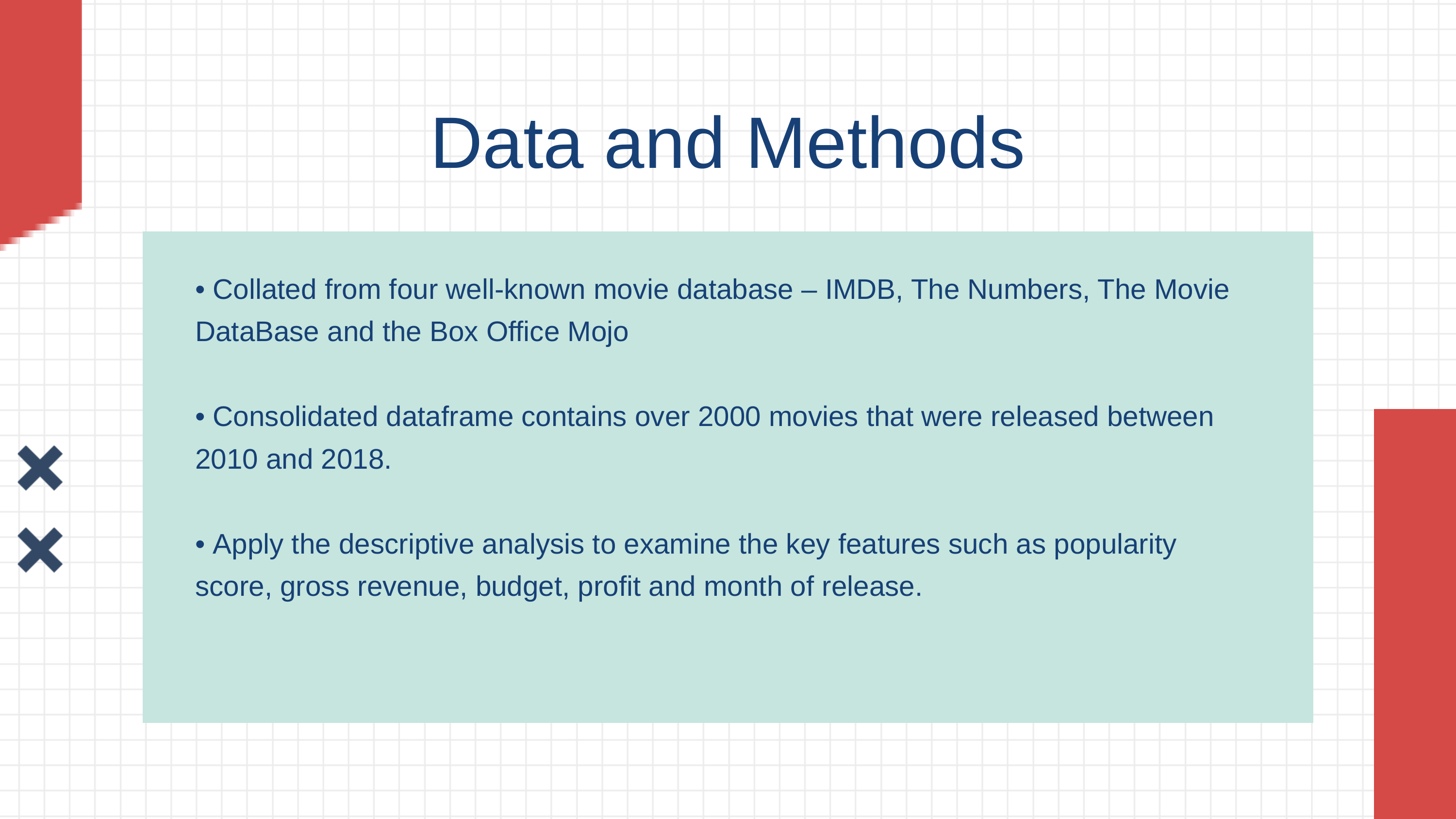

Data and Methods

• Collated from four well-known movie database – IMDB, The Numbers, The Movie DataBase and the Box Office Mojo

• Consolidated dataframe contains over 2000 movies that were released between 2010 and 2018.

• Apply the descriptive analysis to examine the key features such as popularity score, gross revenue, budget, profit and month of release.